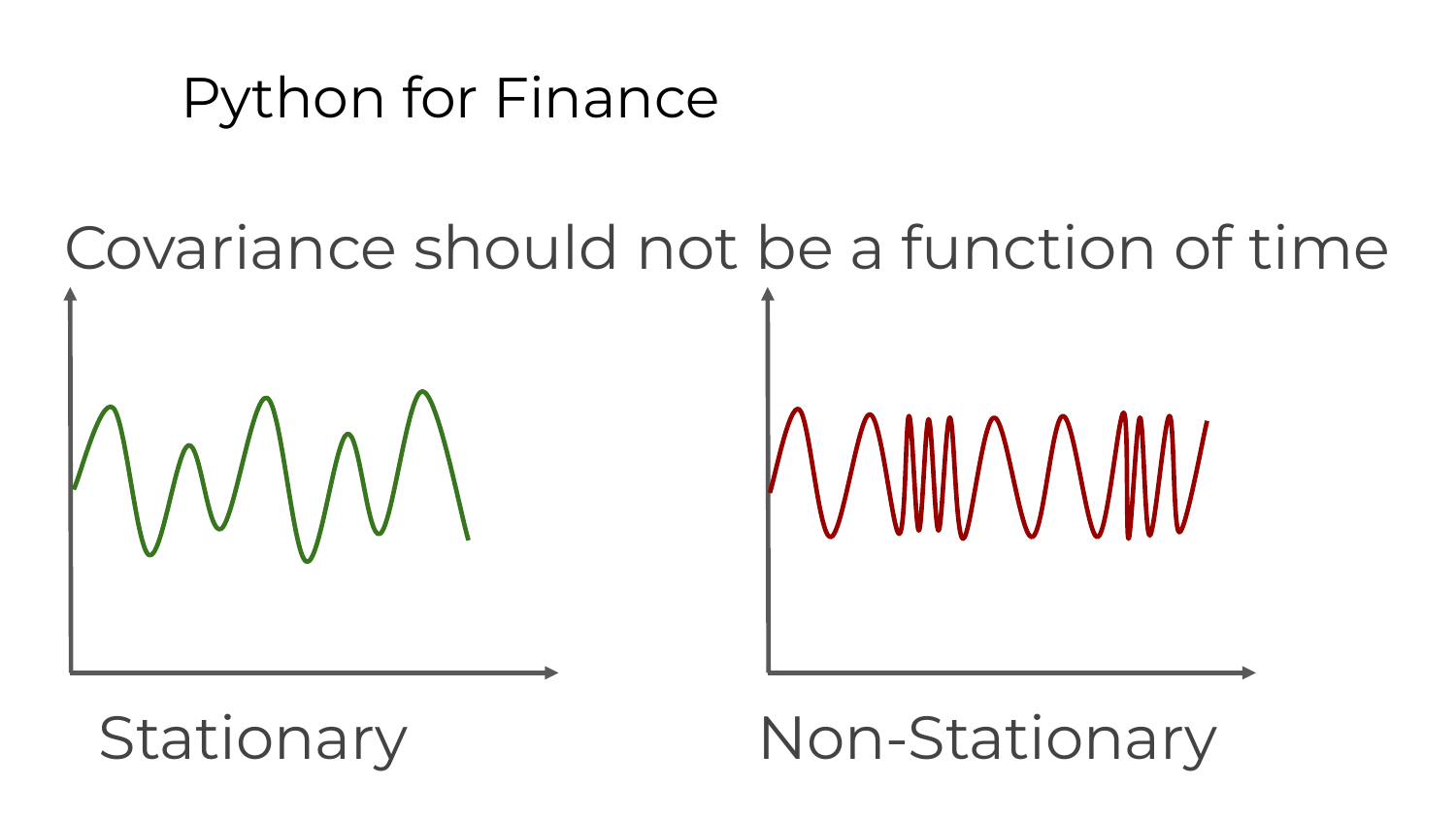

# Python for Finance
Covariance should not be a function of time

Stationary

Non-Stationary